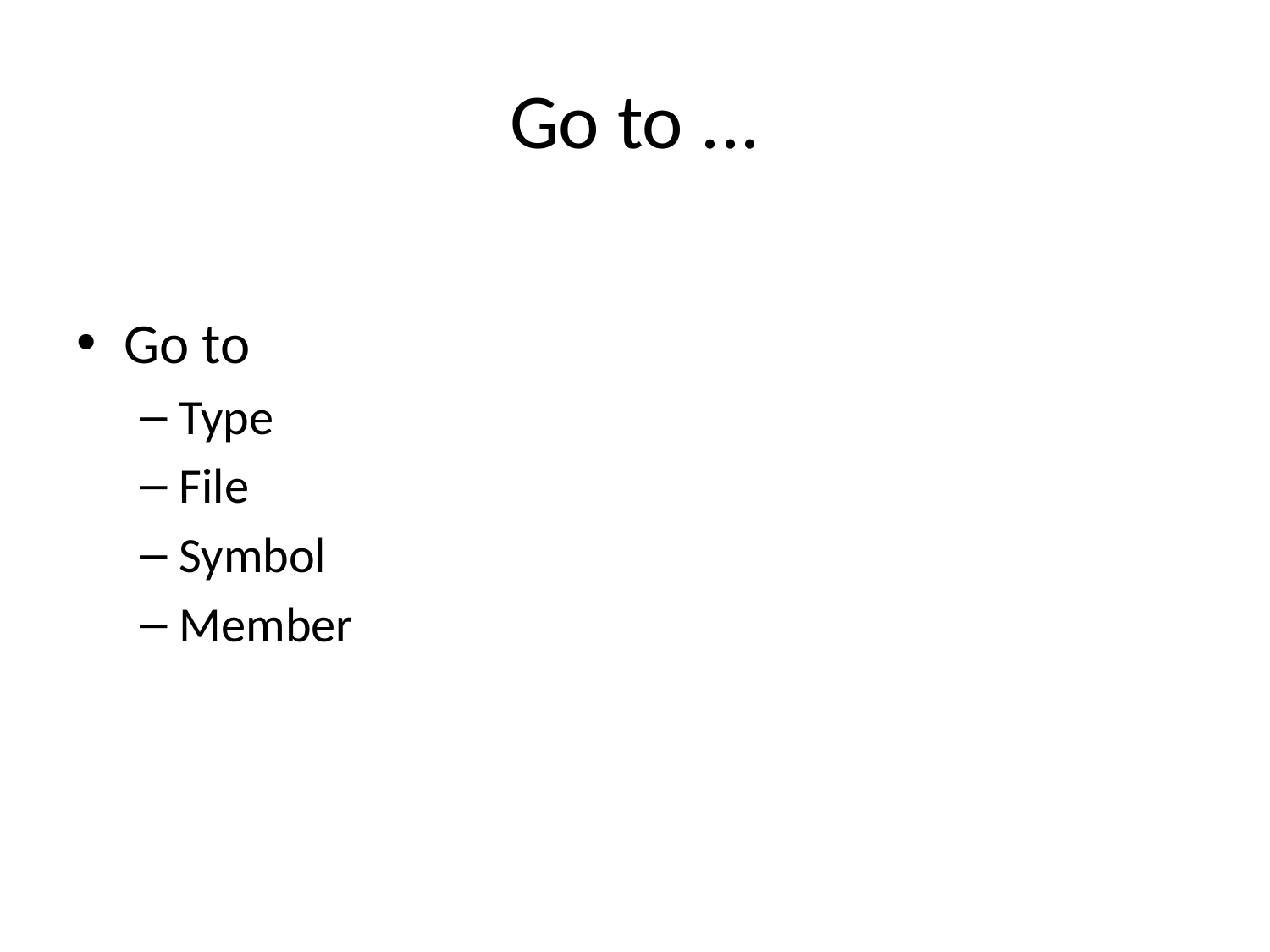

# Go to ...

Go to
Type
File
Symbol
Member